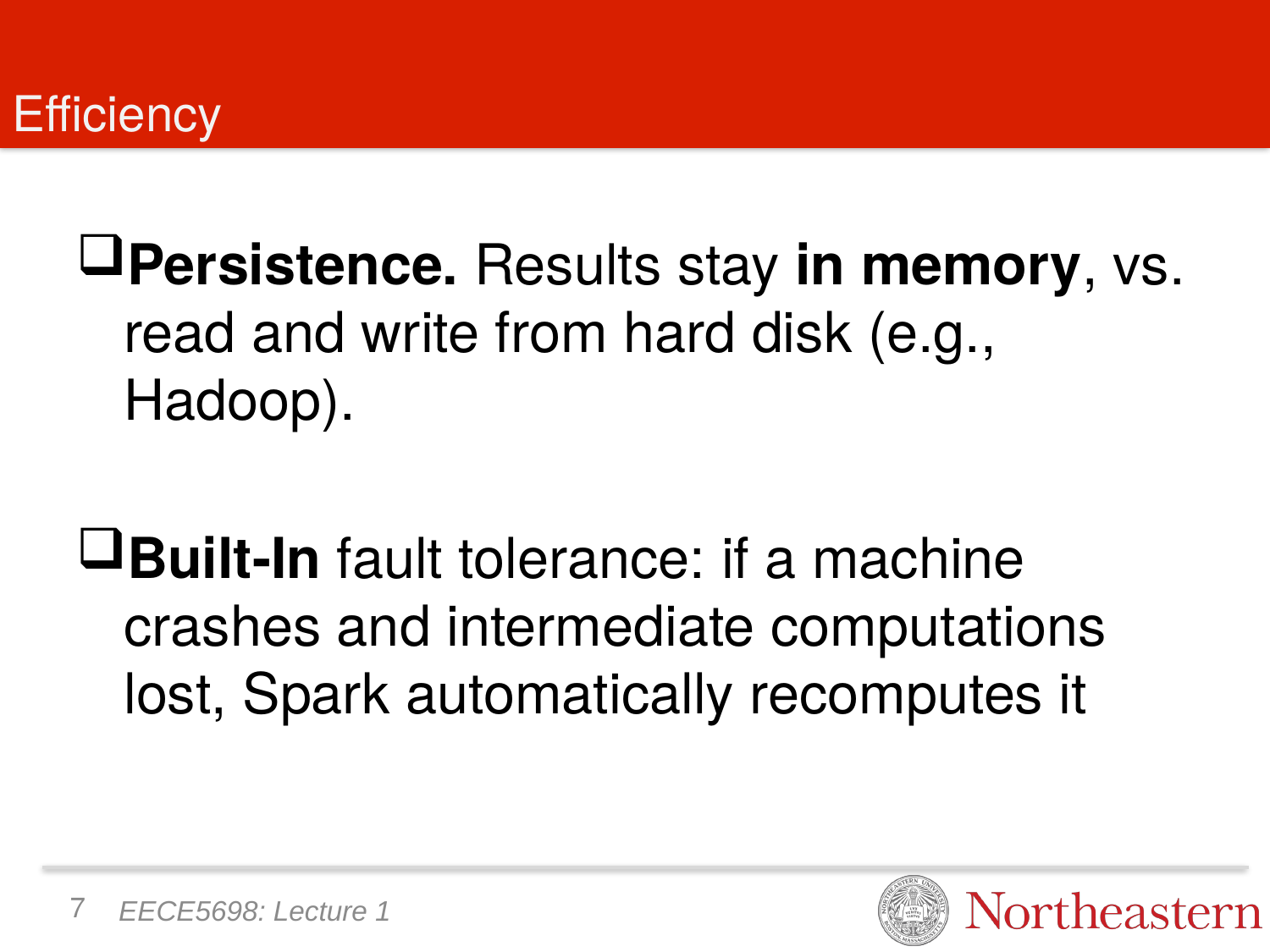

# Efficiency
Persistence. Results stay in memory, vs. read and write from hard disk (e.g., Hadoop).

Built-In fault tolerance: if a machine crashes and intermediate computations lost, Spark automatically recomputes it

7
EECE5698: Lecture 1